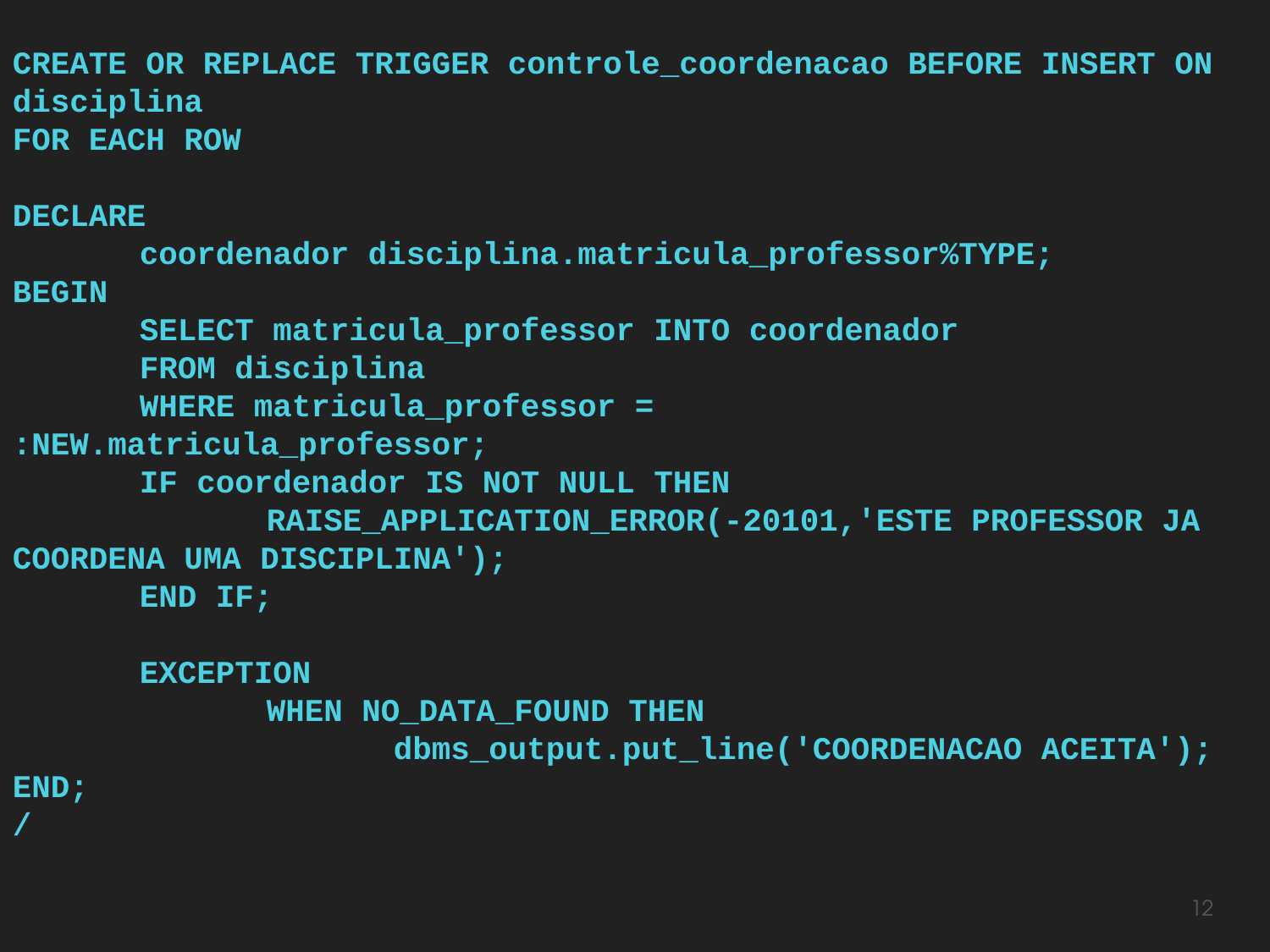

CREATE OR REPLACE TRIGGER controle_coordenacao BEFORE INSERT ON disciplina
FOR EACH ROW

DECLARE
	coordenador disciplina.matricula_professor%TYPE;
BEGIN
	SELECT matricula_professor INTO coordenador
	FROM disciplina
	WHERE matricula_professor =			:NEW.matricula_professor;
	IF coordenador IS NOT NULL THEN
		RAISE_APPLICATION_ERROR(-20101,'ESTE PROFESSOR JA COORDENA UMA DISCIPLINA');
	END IF;

	EXCEPTION
		WHEN NO_DATA_FOUND THEN
			dbms_output.put_line('COORDENACAO ACEITA');
END;
/

12